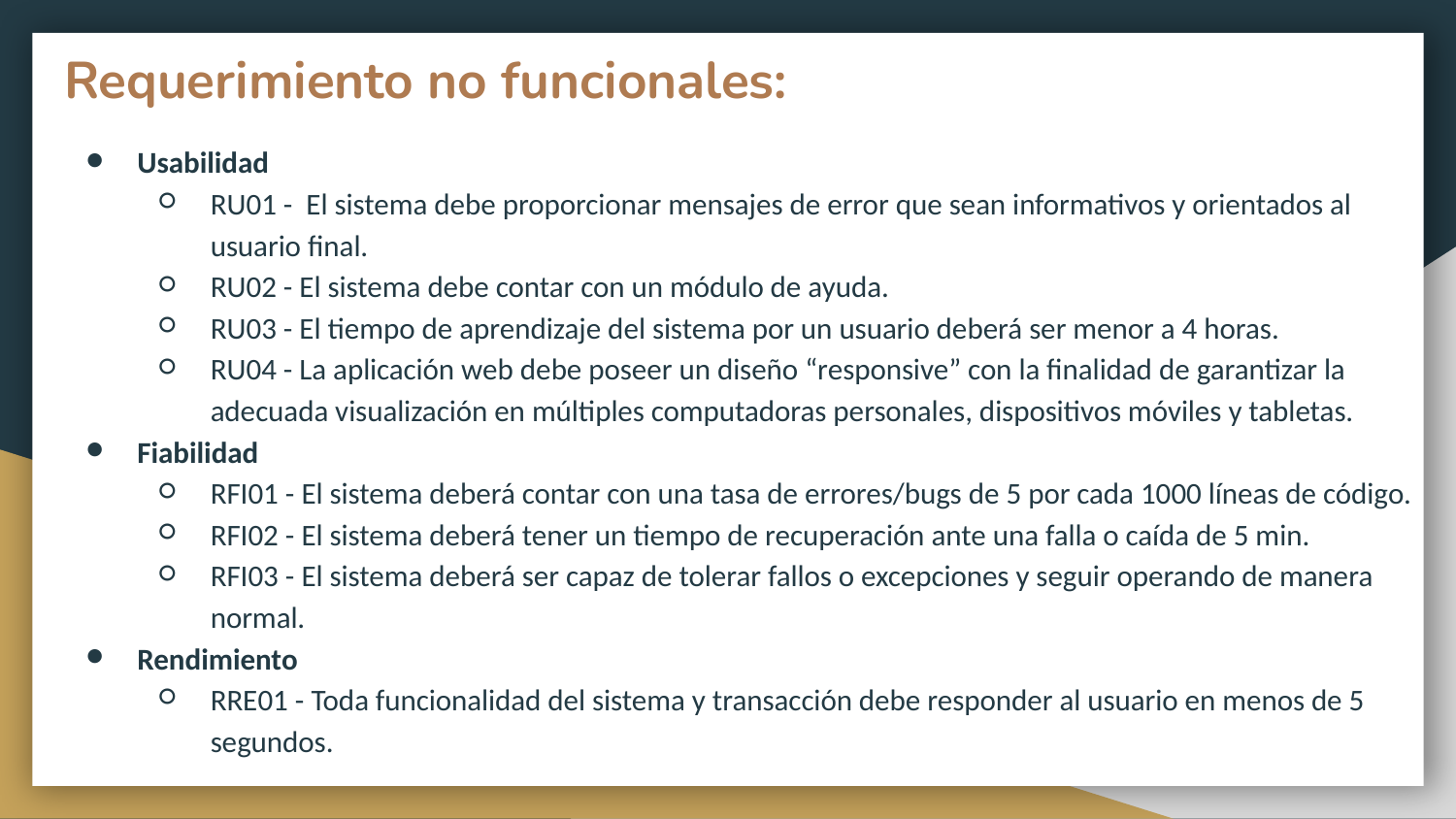

# Requerimiento no funcionales:
Usabilidad
RU01 -  El sistema debe proporcionar mensajes de error que sean informativos y orientados al usuario final.
RU02 - El sistema debe contar con un módulo de ayuda.
RU03 - El tiempo de aprendizaje del sistema por un usuario deberá ser menor a 4 horas.
RU04 - La aplicación web debe poseer un diseño “responsive” con la finalidad de garantizar la adecuada visualización en múltiples computadoras personales, dispositivos móviles y tabletas.
Fiabilidad
RFI01 - El sistema deberá contar con una tasa de errores/bugs de 5 por cada 1000 líneas de código.
RFI02 - El sistema deberá tener un tiempo de recuperación ante una falla o caída de 5 min.
RFI03 - El sistema deberá ser capaz de tolerar fallos o excepciones y seguir operando de manera normal.
Rendimiento
RRE01 - Toda funcionalidad del sistema y transacción debe responder al usuario en menos de 5 segundos.